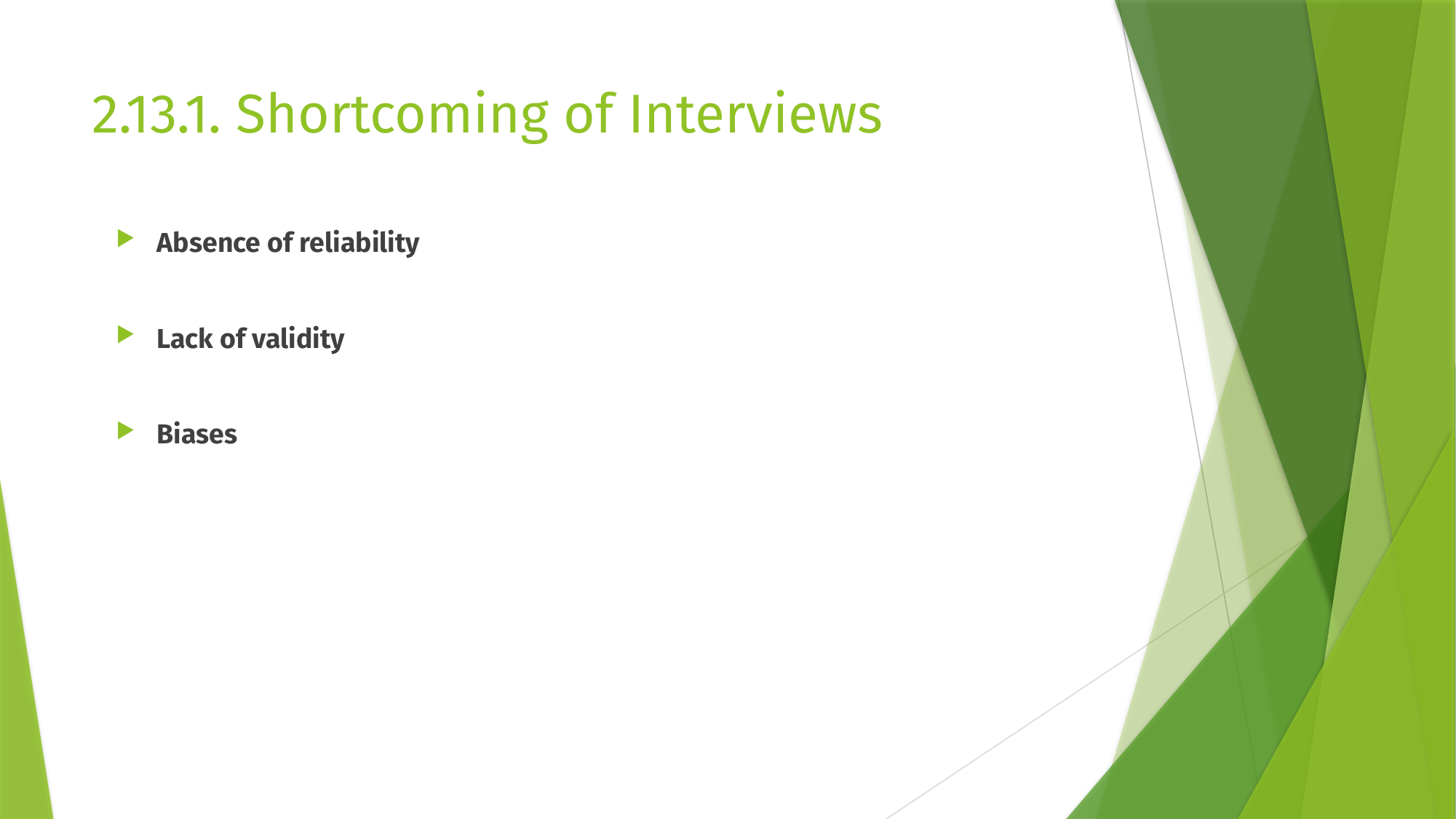

# 2.13.1. Shortcoming of Interviews
Absence of reliability

Lack of validity

Biases